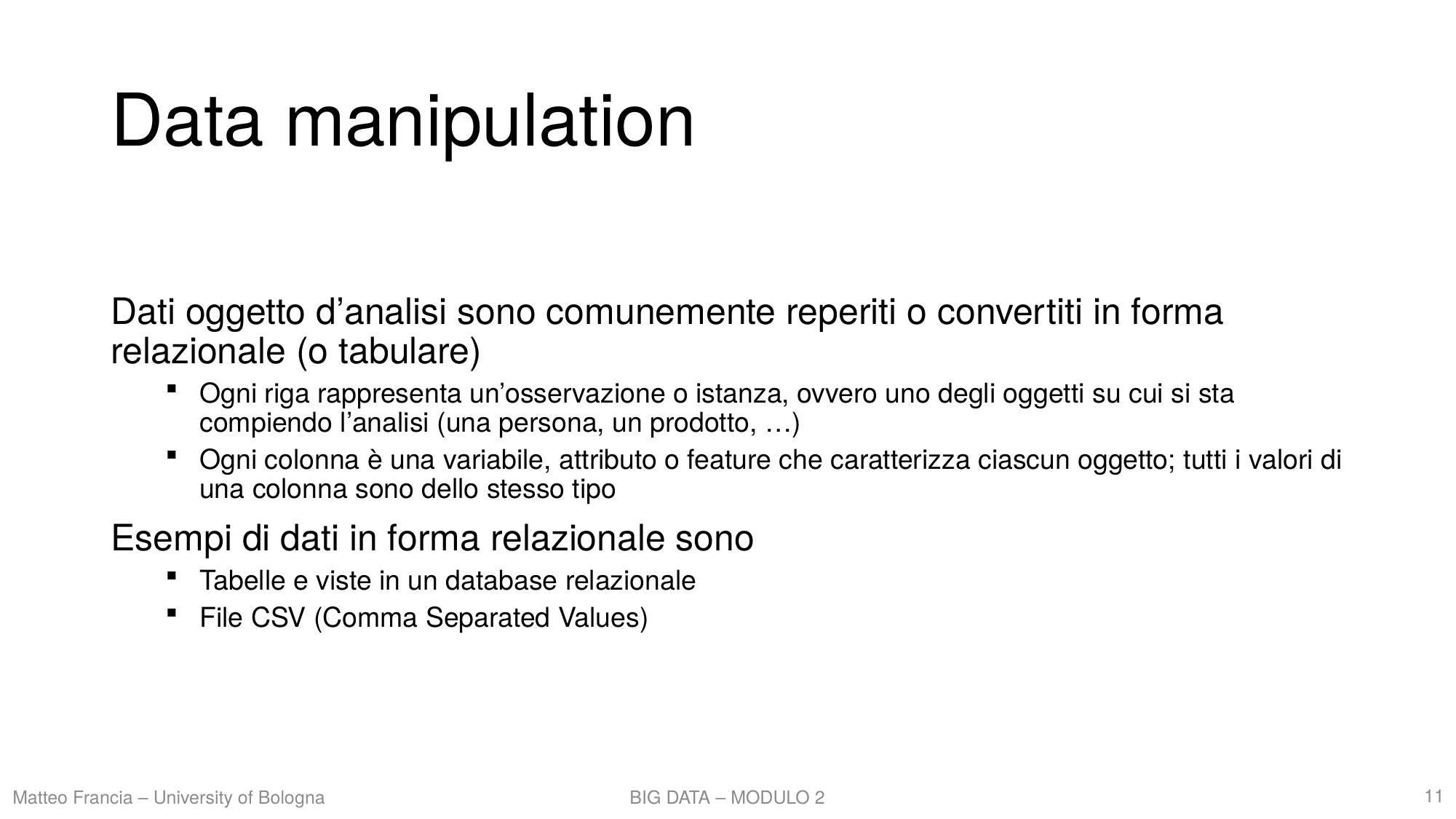

# Data manipulation
Dati oggetto d’analisi sono comunemente reperiti o convertiti in forma relazionale (o tabulare)
Ogni riga rappresenta un’osservazione o istanza, ovvero uno degli oggetti su cui si sta compiendo l’analisi (una persona, un prodotto, …)
Ogni colonna è una variabile, attributo o feature che caratterizza ciascun oggetto; tutti i valori di una colonna sono dello stesso tipo
Esempi di dati in forma relazionale sono
Tabelle e viste in un database relazionale
File CSV (Comma Separated Values)

11
Matteo Francia – University of Bologna